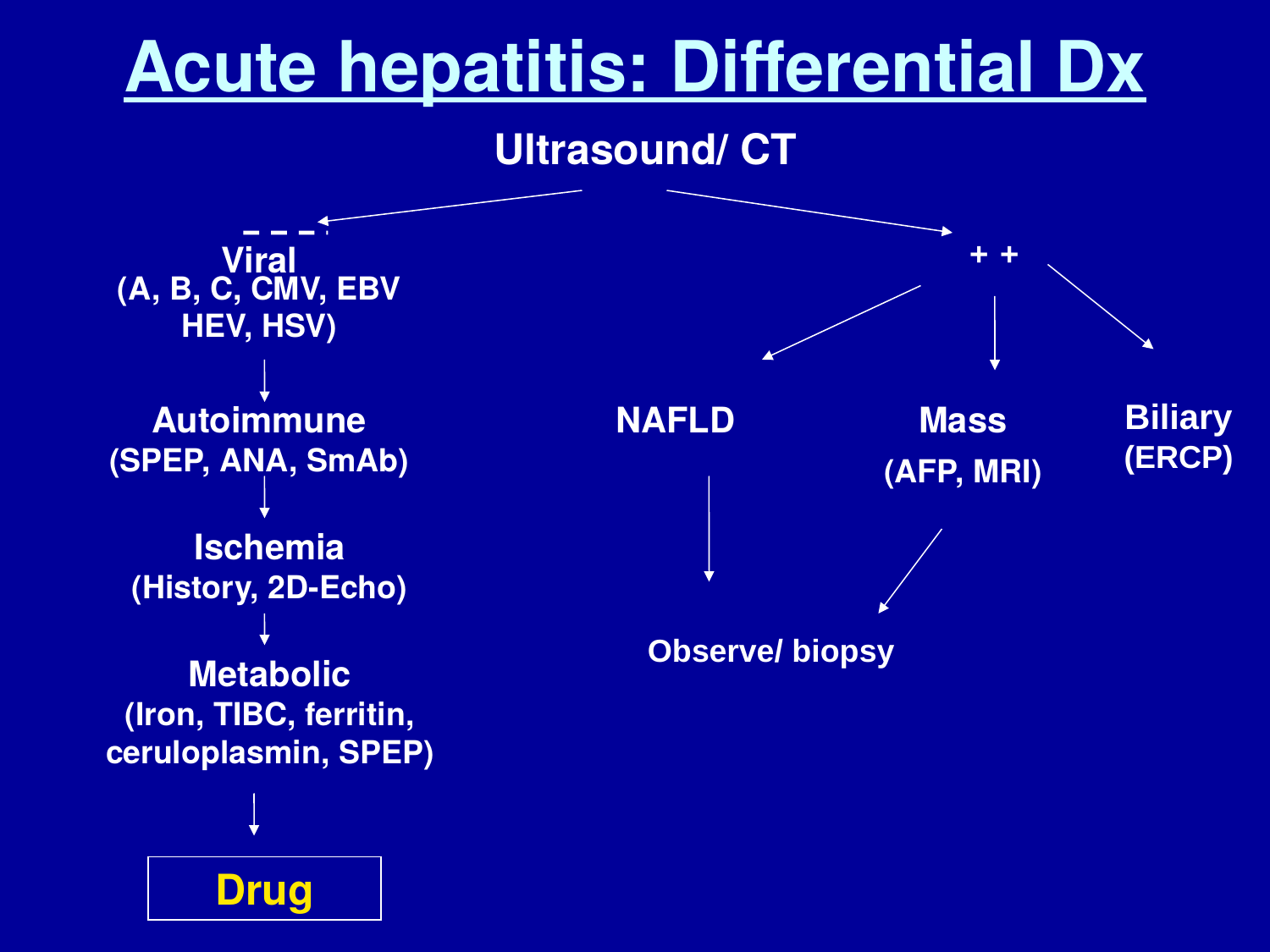

# Acute hepatitis: Differential Dx
Ultrasound/ CT

 + +

Viral
(A, B, C, CMV, EBV
HEV, HSV)

Biliary
(ERCP)
Autoimmune
(SPEP, ANA, SmAb)
NAFLD

Mass
(AFP, MRI)

Ischemia
(History, 2D-Echo)

Observe/ biopsy
Metabolic
(Iron, TIBC, ferritin, ceruloplasmin, SPEP)

Drug